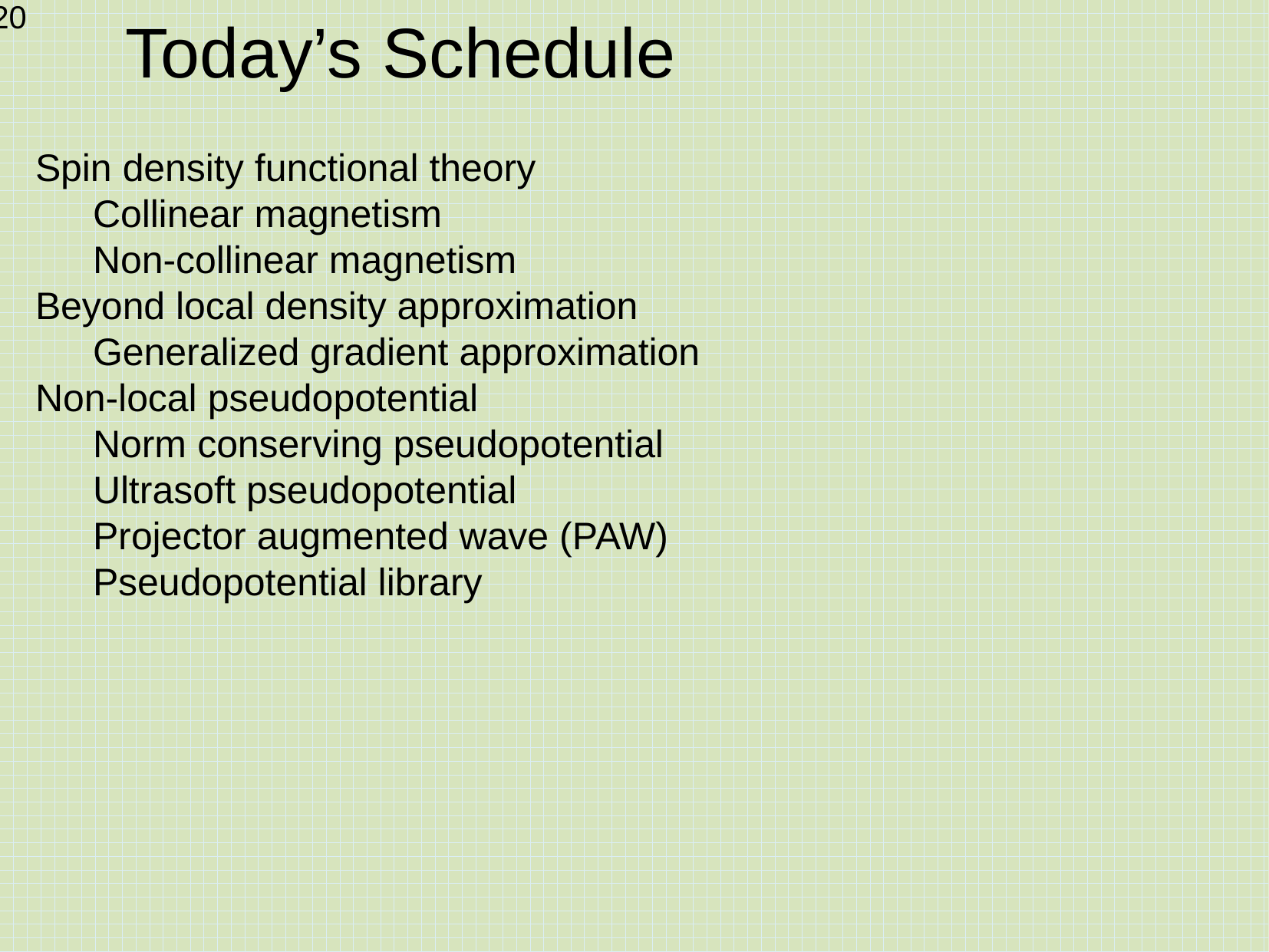

# Today’s Schedule
Spin density functional theory
Collinear magnetism
Non-collinear magnetism
Beyond local density approximation
Generalized gradient approximation
Non-local pseudopotential
Norm conserving pseudopotential
Ultrasoft pseudopotential
Projector augmented wave (PAW)
Pseudopotential library